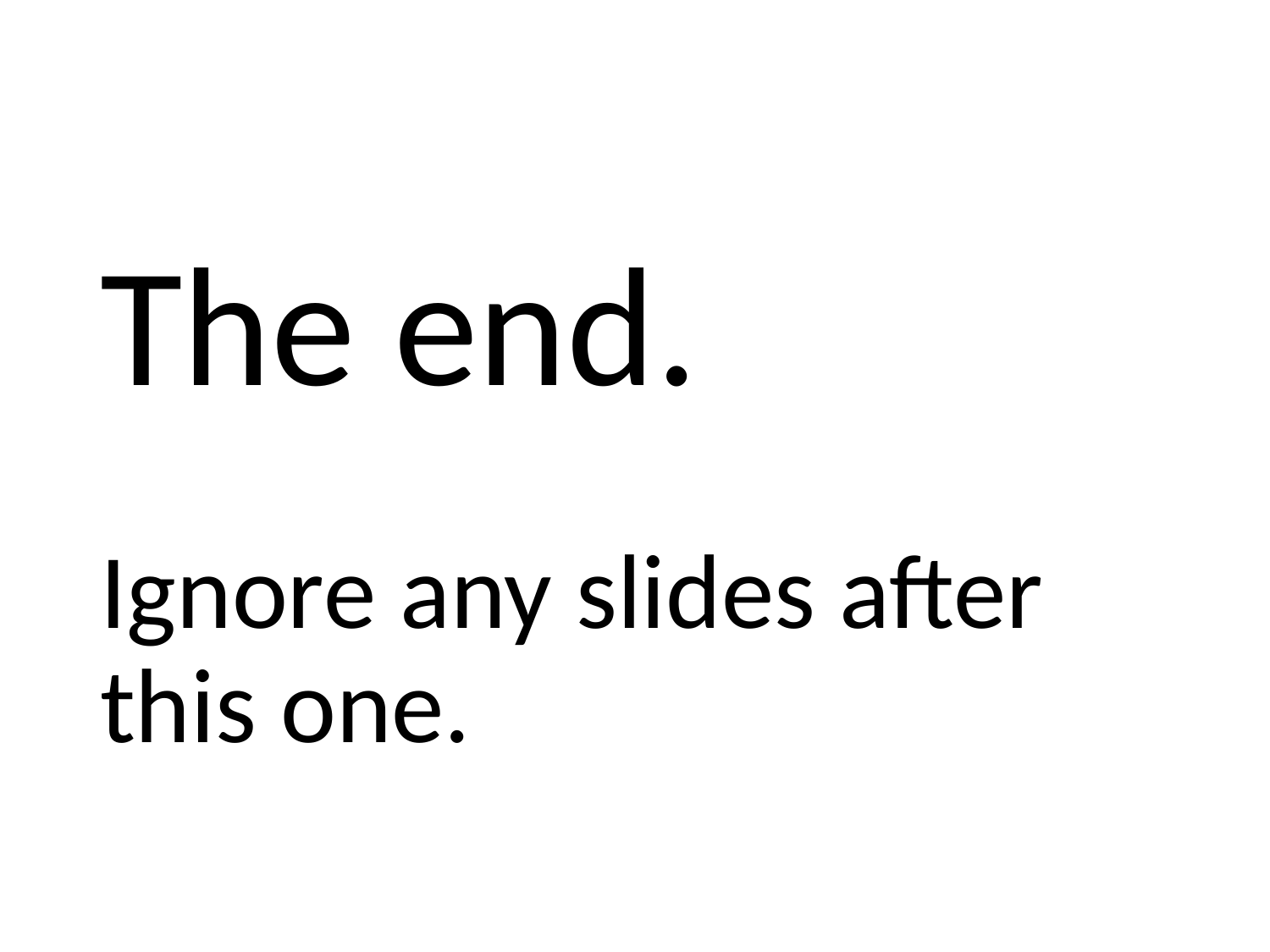

# The end. Ignore any slides after this one.